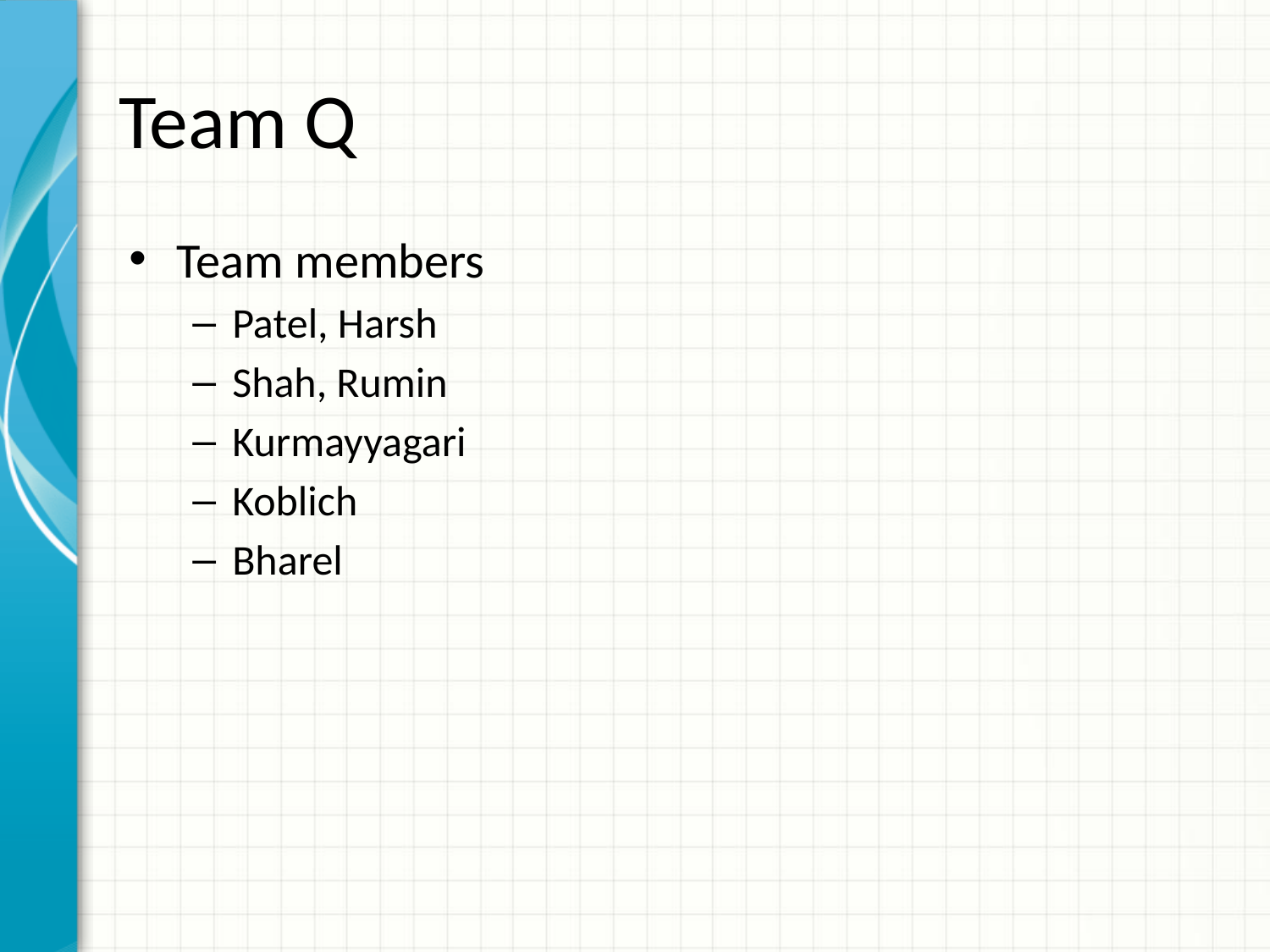

# Team Q
Team members
Patel, Harsh
Shah, Rumin
Kurmayyagari
Koblich
Bharel